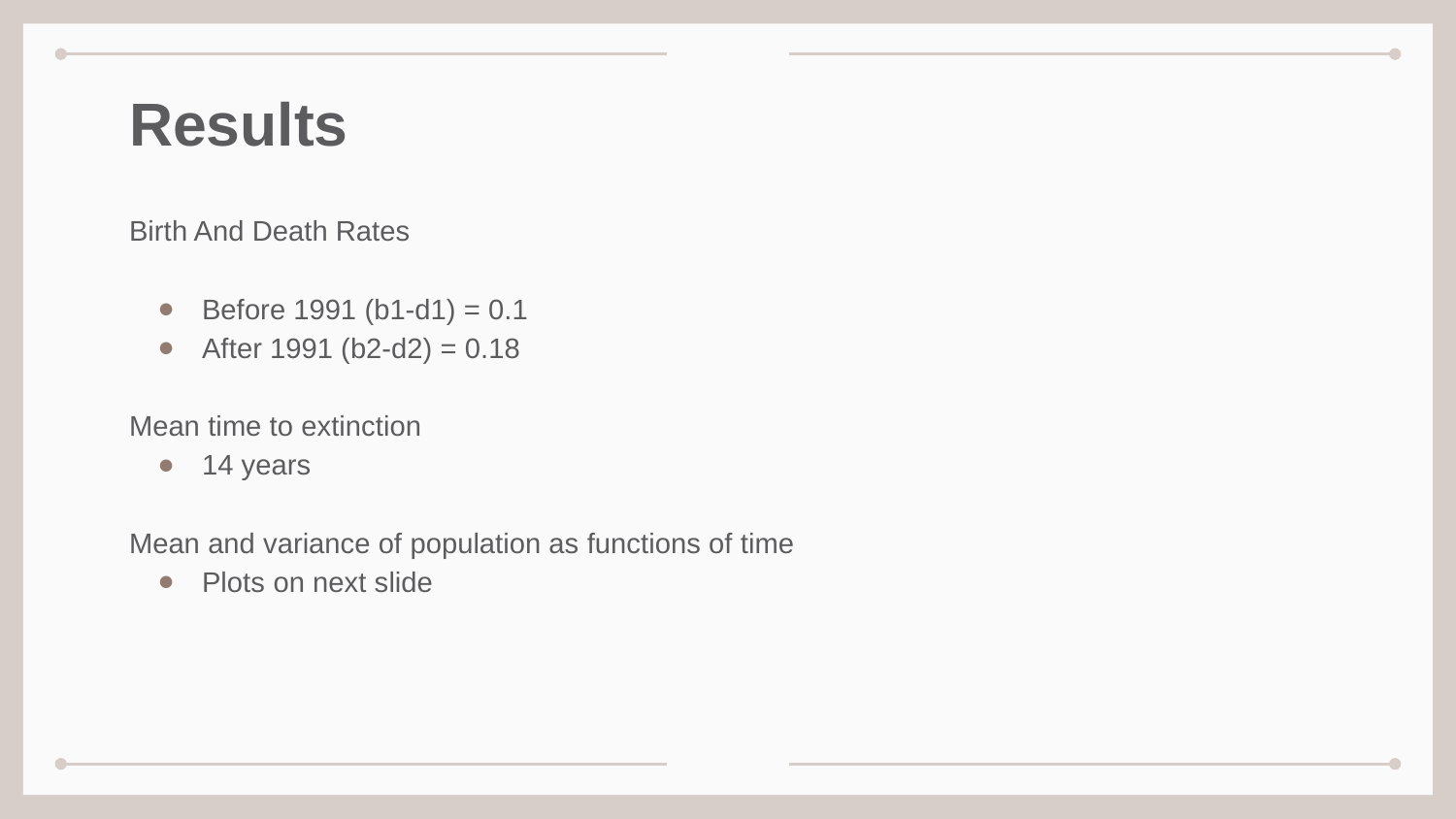

# Results
Birth And Death Rates

Before 1991 (b1-d1) = 0.1
After 1991 (b2-d2) = 0.18

Mean time to extinction
14 years

Mean and variance of population as functions of time
Plots on next slide